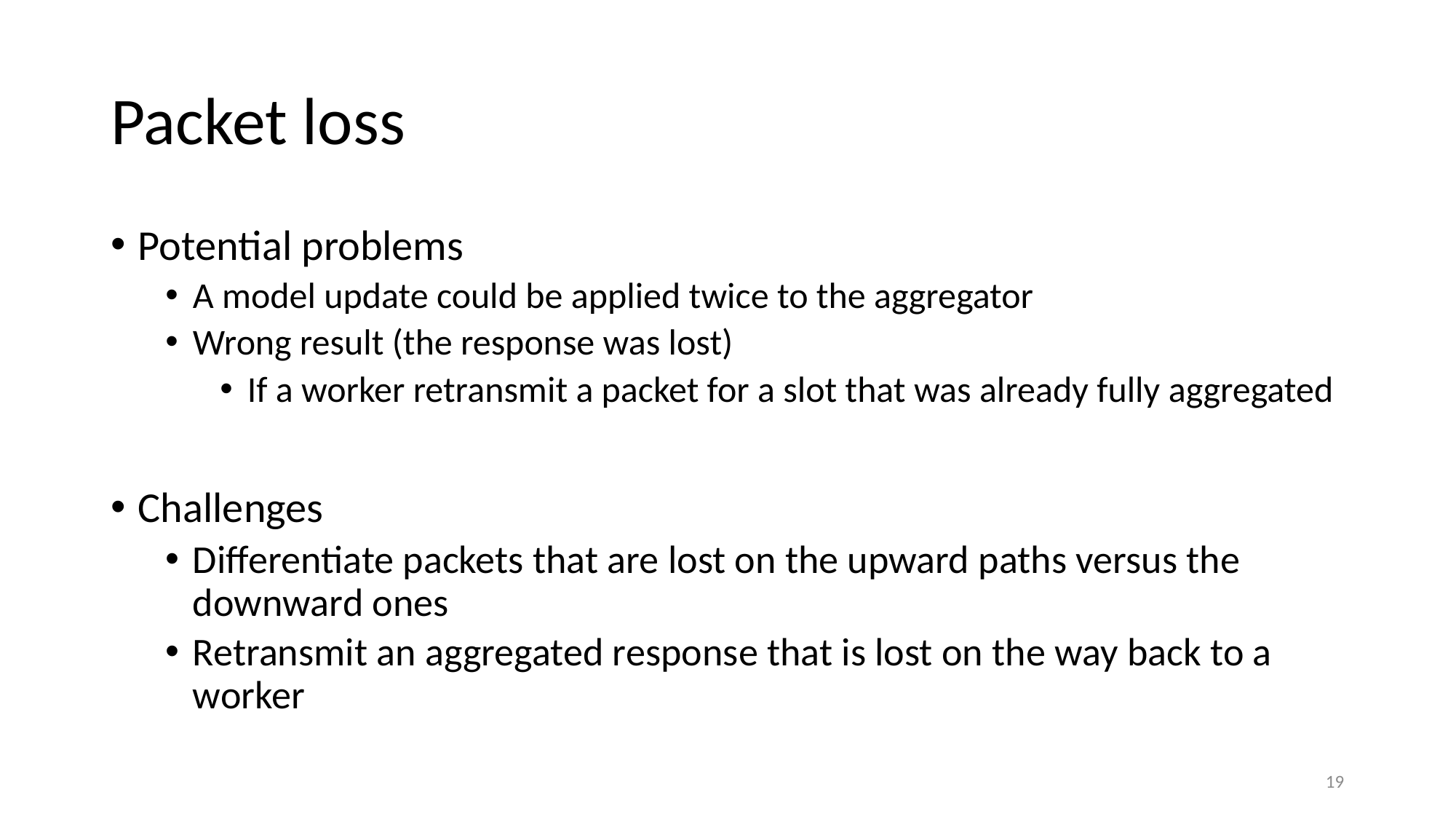

# Packet loss
Potential problems
A model update could be applied twice to the aggregator
Wrong result (the response was lost)
If a worker retransmit a packet for a slot that was already fully aggregated

Challenges
Differentiate packets that are lost on the upward paths versus the downward ones
Retransmit an aggregated response that is lost on the way back to a worker
19